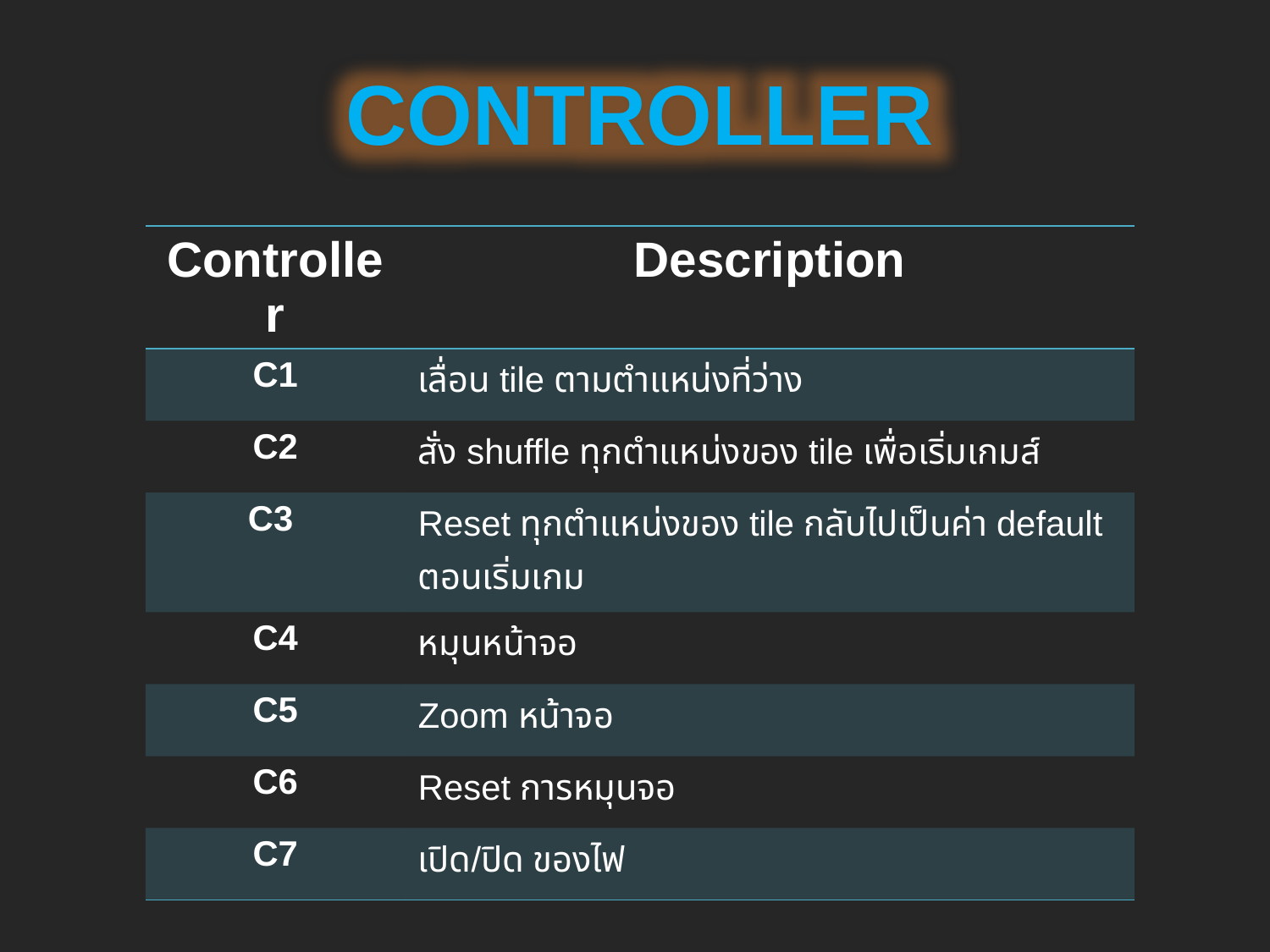

CONTROLLER
| Controller | Description |
| --- | --- |
| C1 | เลื่อน tile ตามตำแหน่งที่ว่าง |
| C2 | สั่ง shuffle ทุกตำแหน่งของ tile เพื่อเริ่มเกมส์ |
| C3 | Reset ทุกตำแหน่งของ tile กลับไปเป็นค่า default ตอนเริ่มเกม |
| C4 | หมุนหน้าจอ |
| C5 | Zoom หน้าจอ |
| C6 | Reset การหมุนจอ |
| C7 | เปิด/ปิด ของไฟ |